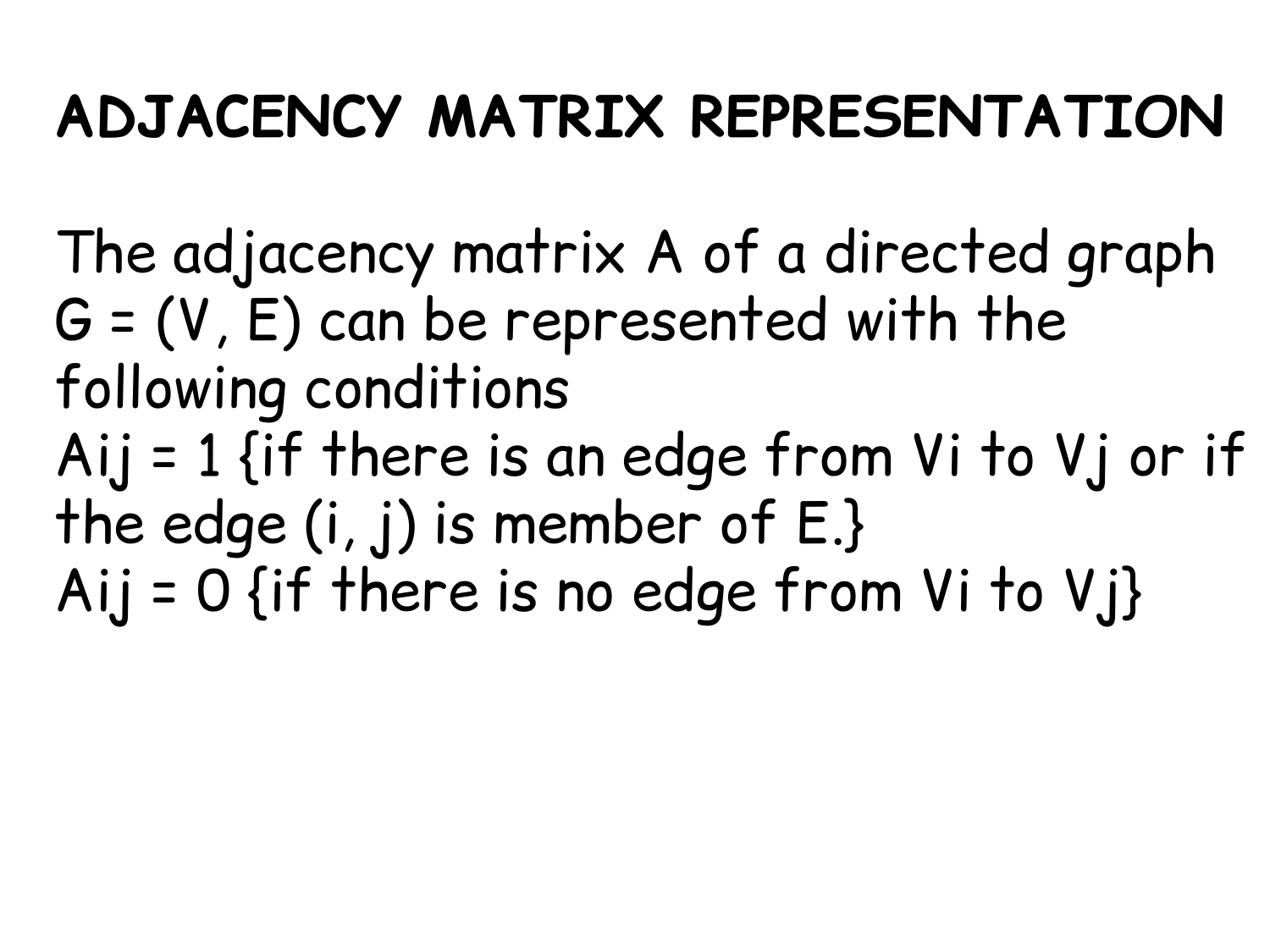

ADJACENCY MATRIX REPRESENTATION

The adjacency matrix A of a directed graph G = (V, E) can be represented with the following conditions
Aij = 1 {if there is an edge from Vi to Vj or if the edge (i, j) is member of E.}
Aij = 0 {if there is no edge from Vi to Vj}